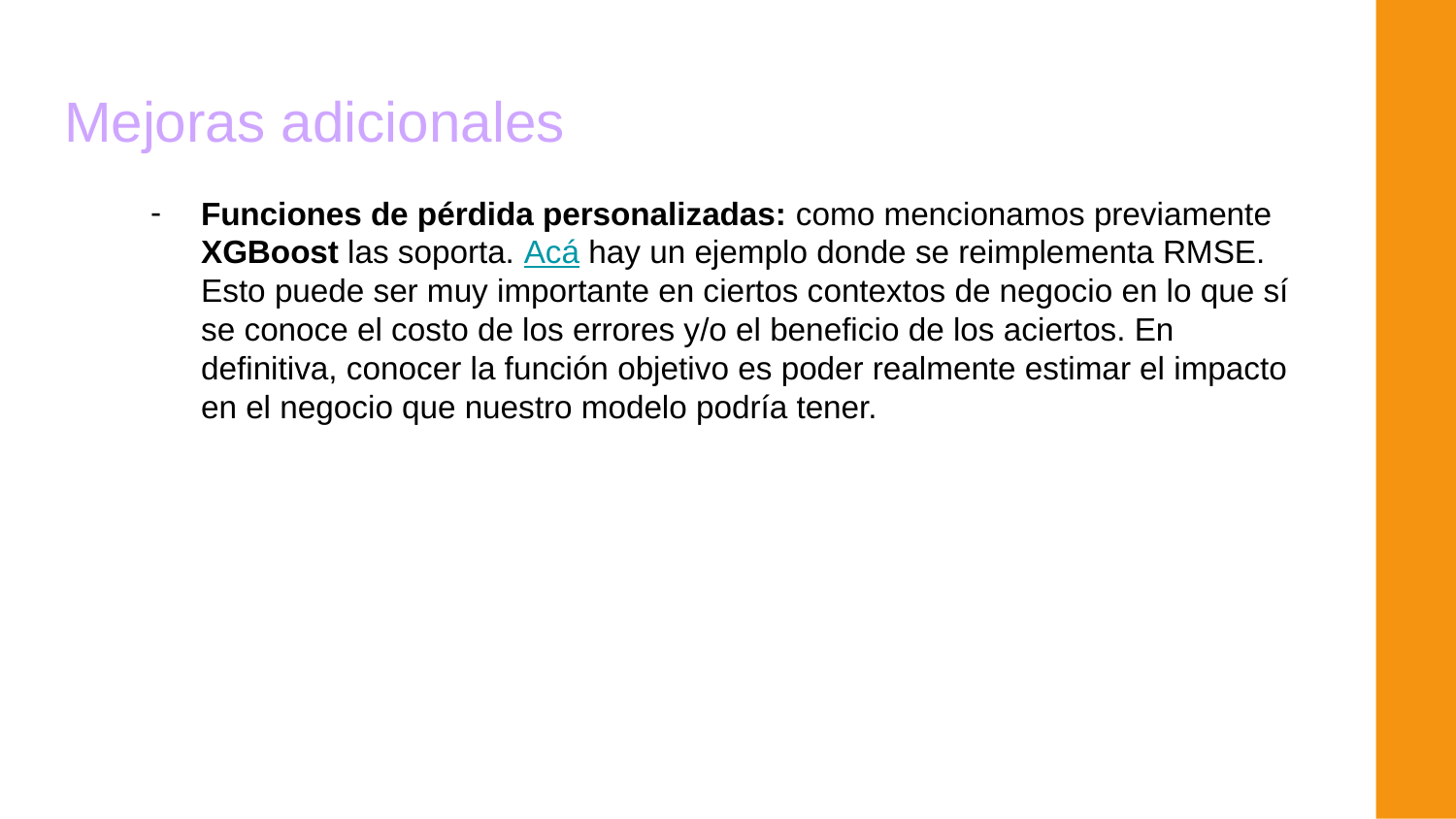

# Mejoras adicionales
Funciones de pérdida personalizadas: como mencionamos previamente XGBoost las soporta. Acá hay un ejemplo donde se reimplementa RMSE. Esto puede ser muy importante en ciertos contextos de negocio en lo que sí se conoce el costo de los errores y/o el beneficio de los aciertos. En definitiva, conocer la función objetivo es poder realmente estimar el impacto en el negocio que nuestro modelo podría tener.